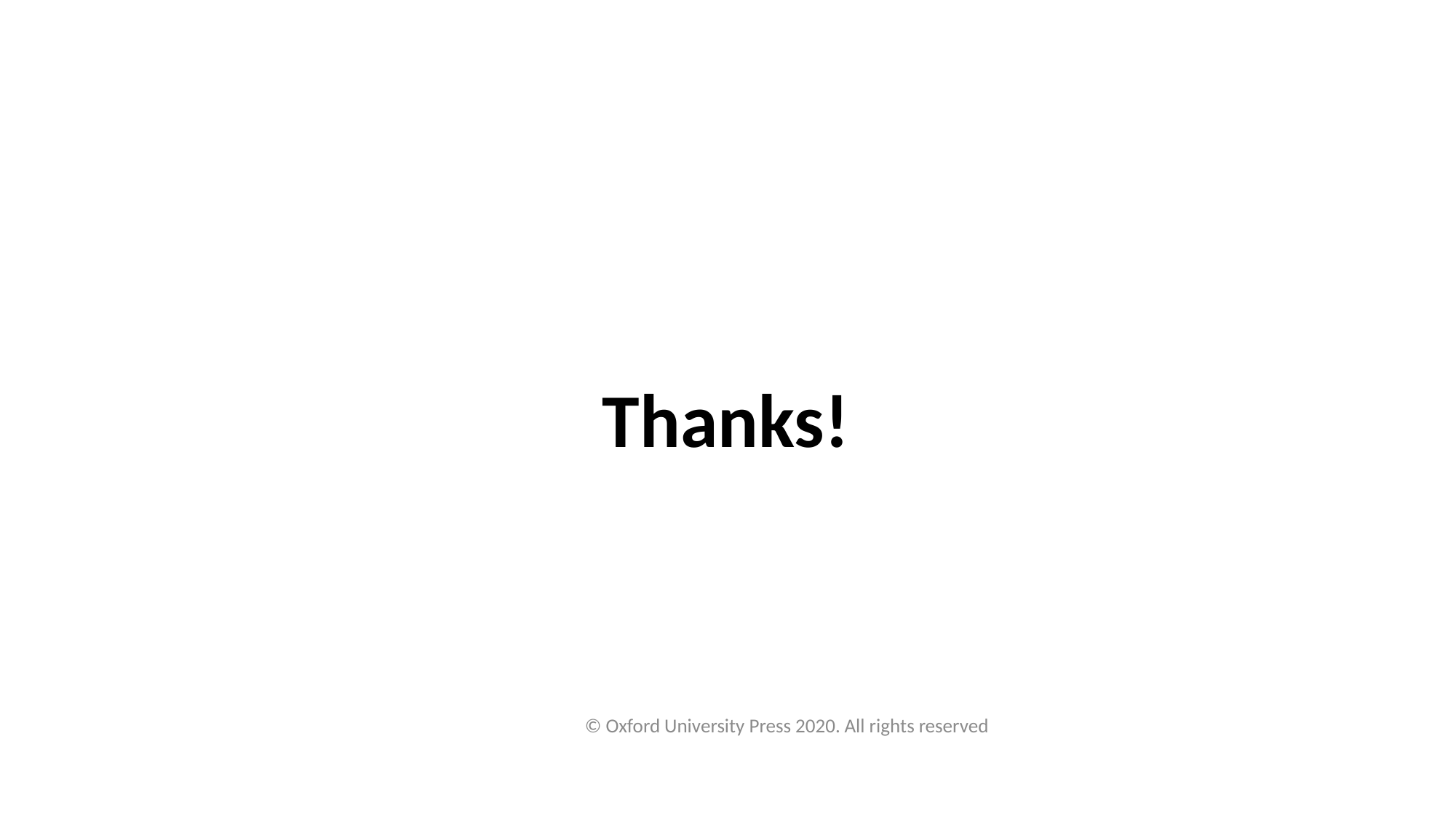

Thanks!
© Oxford University Press 2020. All rights reserved